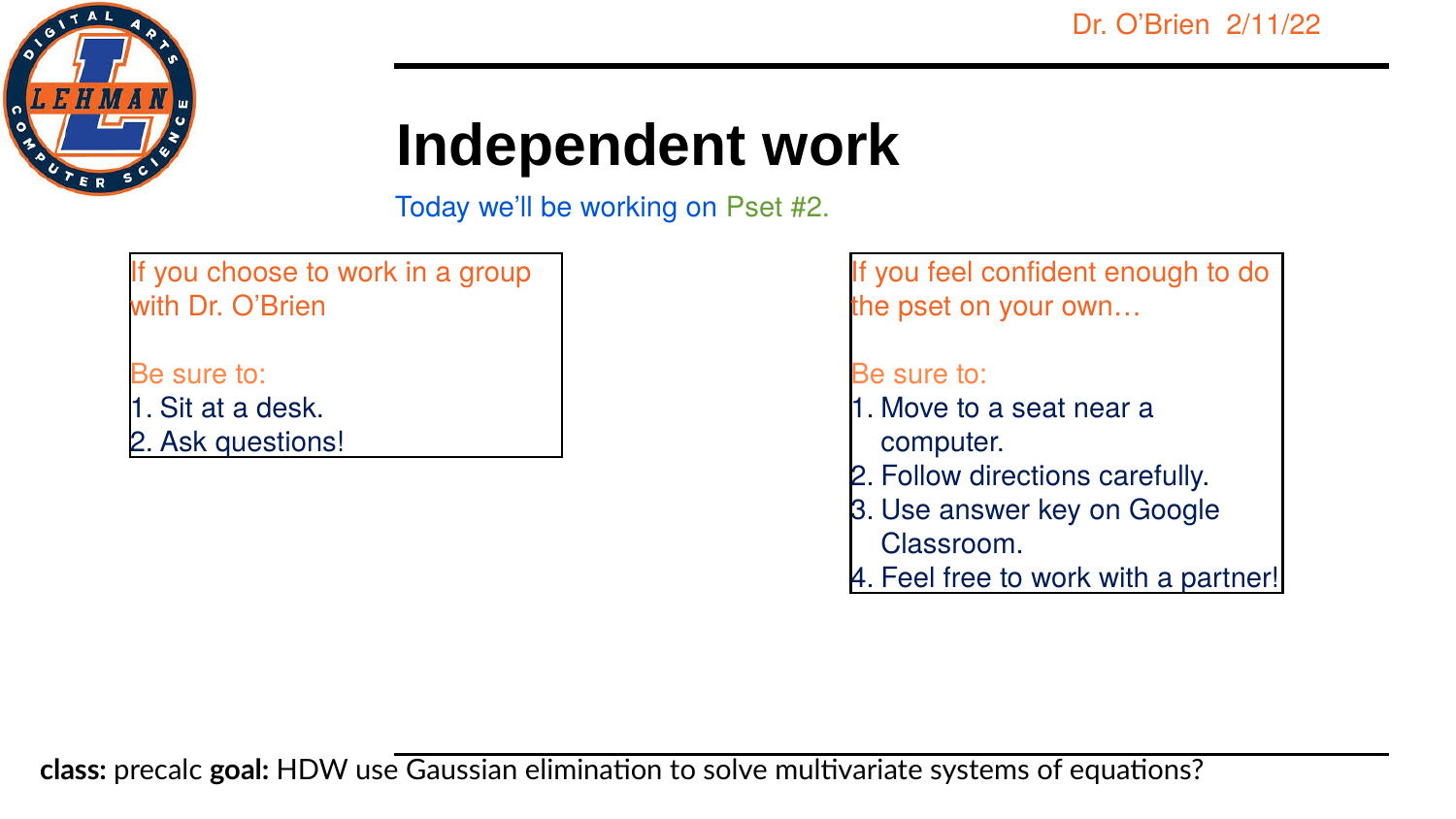

# Independent work
Today we’ll be working on Pset #2.
If you choose to work in a group with Dr. O’Brien

Be sure to:
Sit at a desk.
Ask questions!
If you feel confident enough to do the pset on your own…

Be sure to:
Move to a seat near a computer.
Follow directions carefully.
Use answer key on Google Classroom.
Feel free to work with a partner!